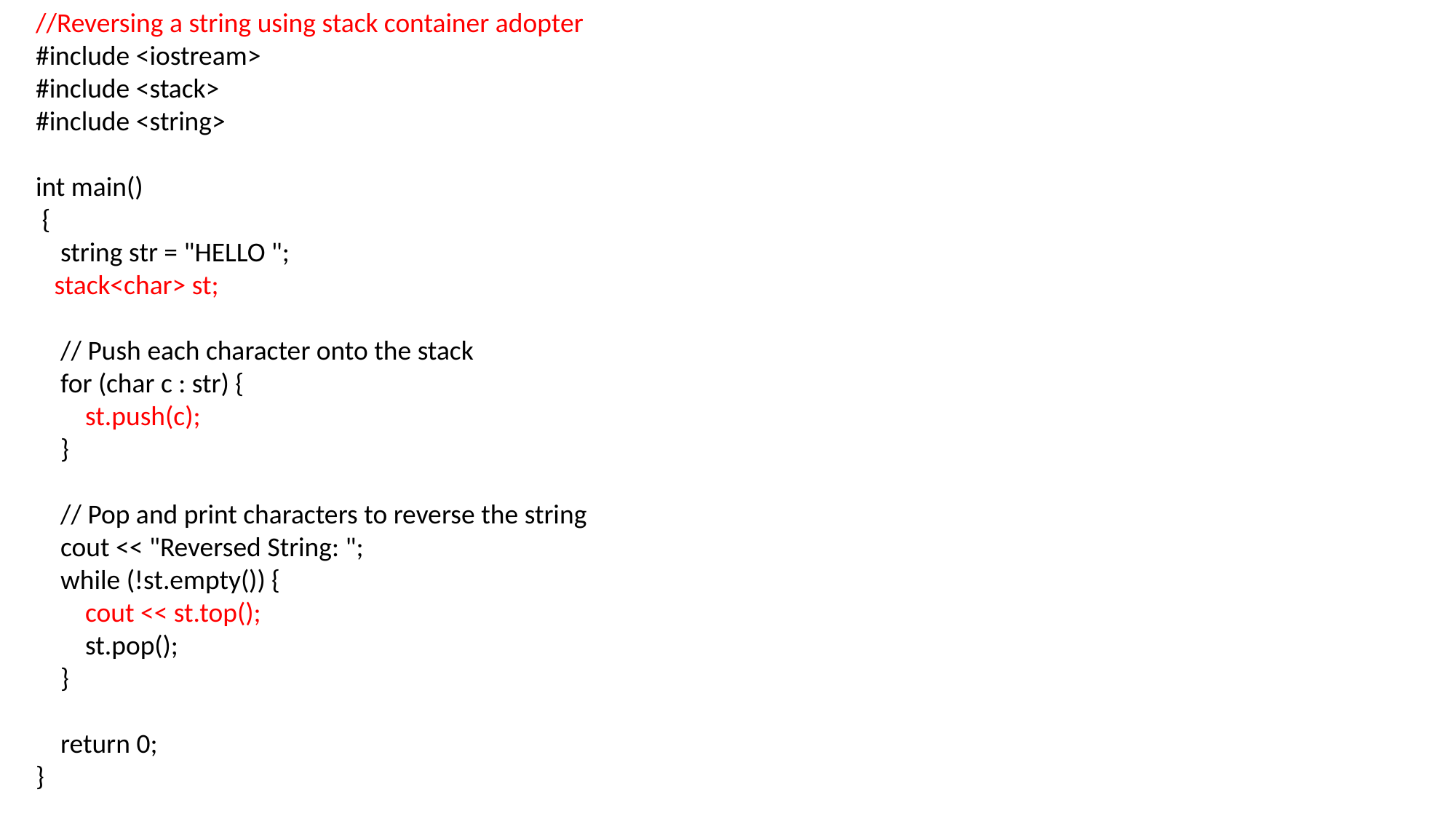

//Reversing a string using stack container adopter
#include <iostream>
#include <stack>
#include <string>

int main()
 {
    string str = "HELLO ";
   stack<char> st;

    // Push each character onto the stack
    for (char c : str) {
        st.push(c);
    }

    // Pop and print characters to reverse the string
    cout << "Reversed String: ";
    while (!st.empty()) {
        cout << st.top();
        st.pop();
    }

    return 0;
}